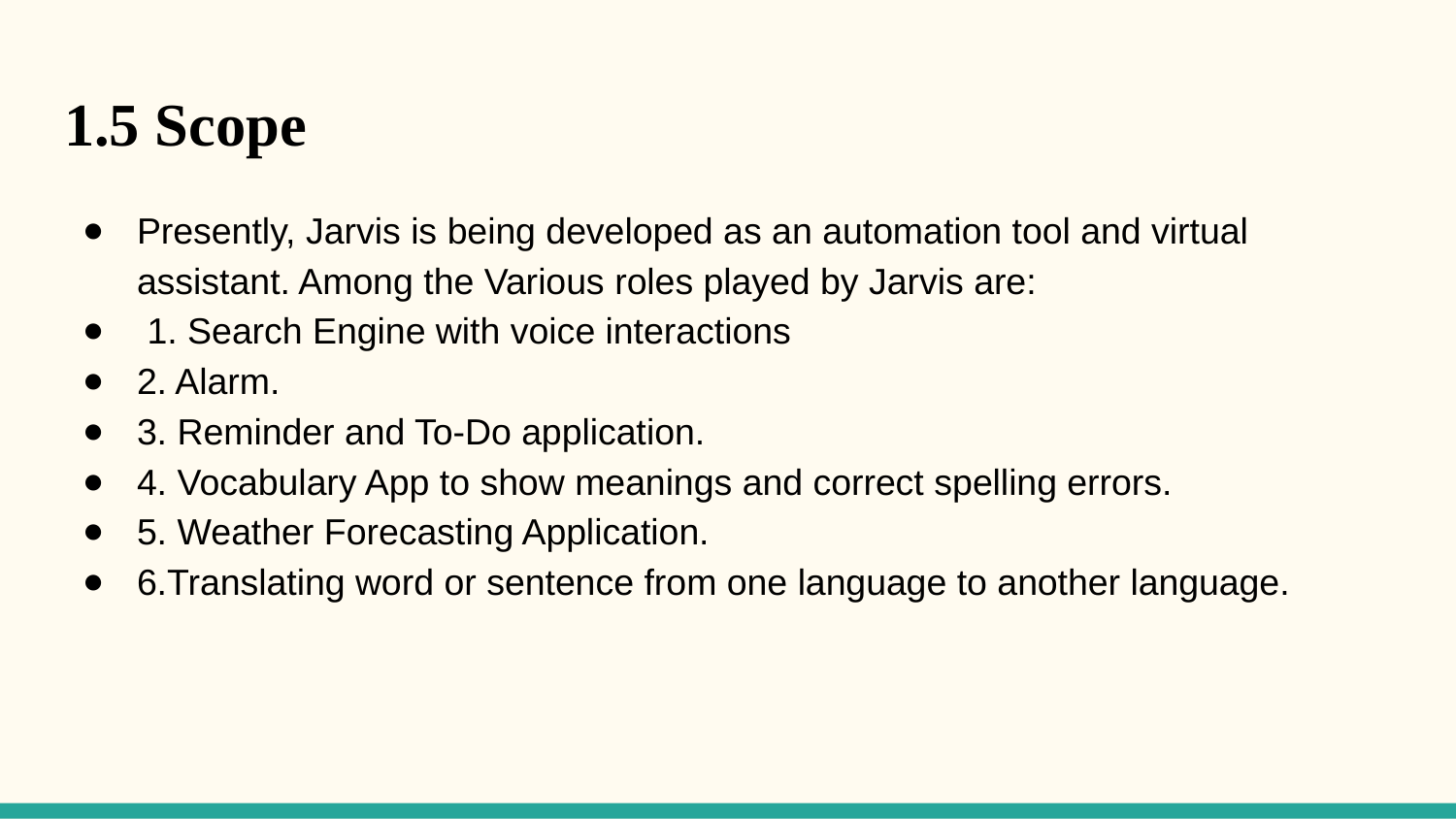

# 1.5 Scope
Presently, Jarvis is being developed as an automation tool and virtual assistant. Among the Various roles played by Jarvis are:
 1. Search Engine with voice interactions
2. Alarm.
3. Reminder and To-Do application.
4. Vocabulary App to show meanings and correct spelling errors.
5. Weather Forecasting Application.
6.Translating word or sentence from one language to another language.